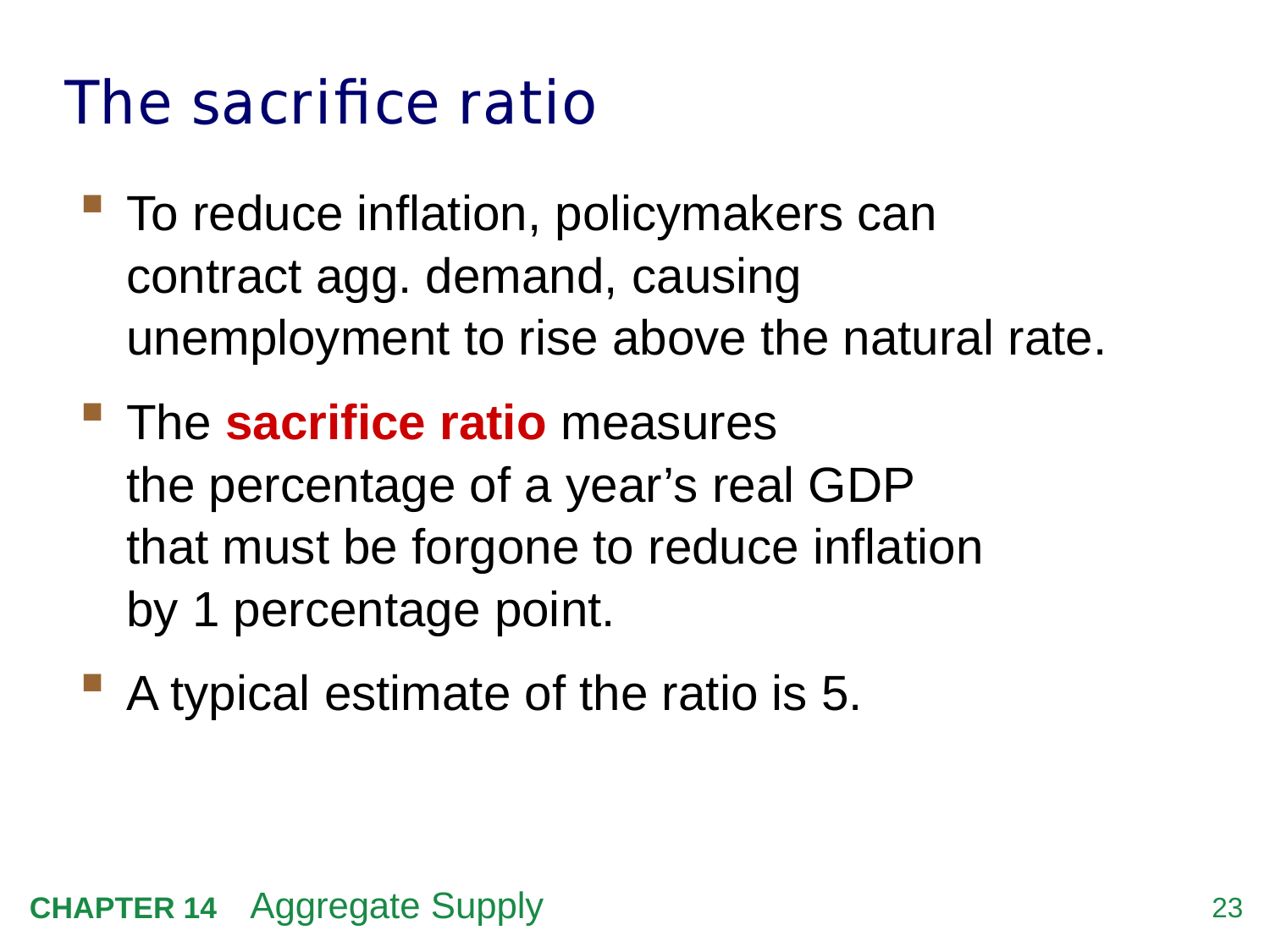

# The sacrifice ratio
To reduce inflation, policymakers can
contract agg. demand, causing
unemployment to rise above the natural rate.
The sacrifice ratio measures
the percentage of a year’s real GDP
that must be forgone to reduce inflation
by 1 percentage point.
A typical estimate of the ratio is 5.